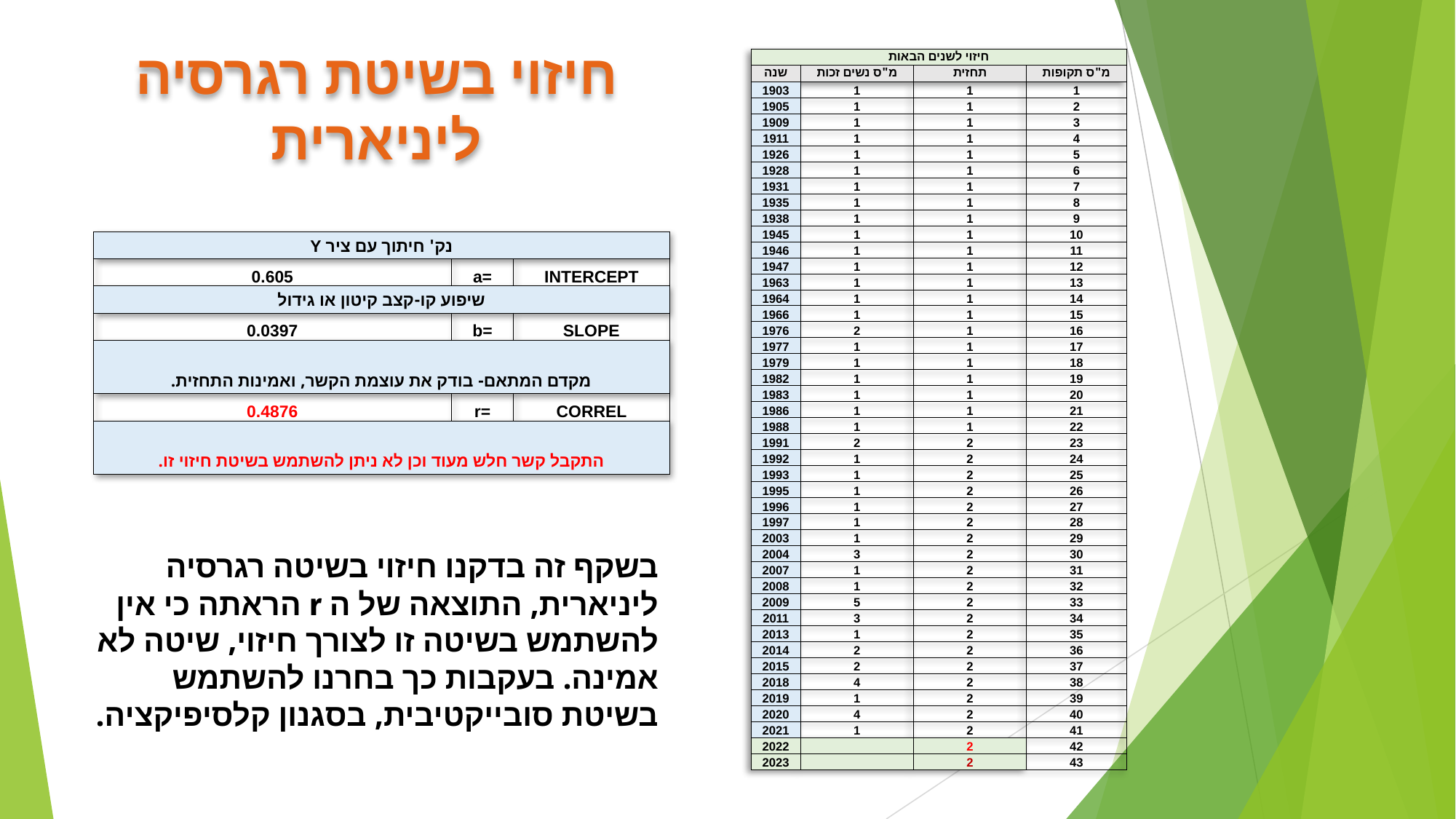

| חיזוי לשנים הבאות |  |  |  |
| --- | --- | --- | --- |
| שנה | מ"ס נשים זכות | תחזית | מ"ס תקופות |
| 1903 | 1 | 1 | 1 |
| 1905 | 1 | 1 | 2 |
| 1909 | 1 | 1 | 3 |
| 1911 | 1 | 1 | 4 |
| 1926 | 1 | 1 | 5 |
| 1928 | 1 | 1 | 6 |
| 1931 | 1 | 1 | 7 |
| 1935 | 1 | 1 | 8 |
| 1938 | 1 | 1 | 9 |
| 1945 | 1 | 1 | 10 |
| 1946 | 1 | 1 | 11 |
| 1947 | 1 | 1 | 12 |
| 1963 | 1 | 1 | 13 |
| 1964 | 1 | 1 | 14 |
| 1966 | 1 | 1 | 15 |
| 1976 | 2 | 1 | 16 |
| 1977 | 1 | 1 | 17 |
| 1979 | 1 | 1 | 18 |
| 1982 | 1 | 1 | 19 |
| 1983 | 1 | 1 | 20 |
| 1986 | 1 | 1 | 21 |
| 1988 | 1 | 1 | 22 |
| 1991 | 2 | 2 | 23 |
| 1992 | 1 | 2 | 24 |
| 1993 | 1 | 2 | 25 |
| 1995 | 1 | 2 | 26 |
| 1996 | 1 | 2 | 27 |
| 1997 | 1 | 2 | 28 |
| 2003 | 1 | 2 | 29 |
| 2004 | 3 | 2 | 30 |
| 2007 | 1 | 2 | 31 |
| 2008 | 1 | 2 | 32 |
| 2009 | 5 | 2 | 33 |
| 2011 | 3 | 2 | 34 |
| 2013 | 1 | 2 | 35 |
| 2014 | 2 | 2 | 36 |
| 2015 | 2 | 2 | 37 |
| 2018 | 4 | 2 | 38 |
| 2019 | 1 | 2 | 39 |
| 2020 | 4 | 2 | 40 |
| 2021 | 1 | 2 | 41 |
| 2022 |  | 2 | 42 |
| 2023 |  | 2 | 43 |
חיזוי בשיטת רגרסיה ליניארית
| נק' חיתוך עם ציר Y |  |  |
| --- | --- | --- |
| 0.605 | a= | INTERCEPT |
| שיפוע קו-קצב קיטון או גידול |  |  |
| 0.0397 | b= | SLOPE |
| מקדם המתאם- בודק את עוצמת הקשר, ואמינות התחזית. |  |  |
| 0.4876 | r= | CORREL |
| התקבל קשר חלש מעוד וכן לא ניתן להשתמש בשיטת חיזוי זו. |  |  |
# בשקף זה בדקנו חיזוי בשיטה רגרסיה ליניארית, התוצאה של ה r הראתה כי אין להשתמש בשיטה זו לצורך חיזוי, שיטה לא אמינה. בעקבות כך בחרנו להשתמש בשיטת סובייקטיבית, בסגנון קלסיפיקציה.